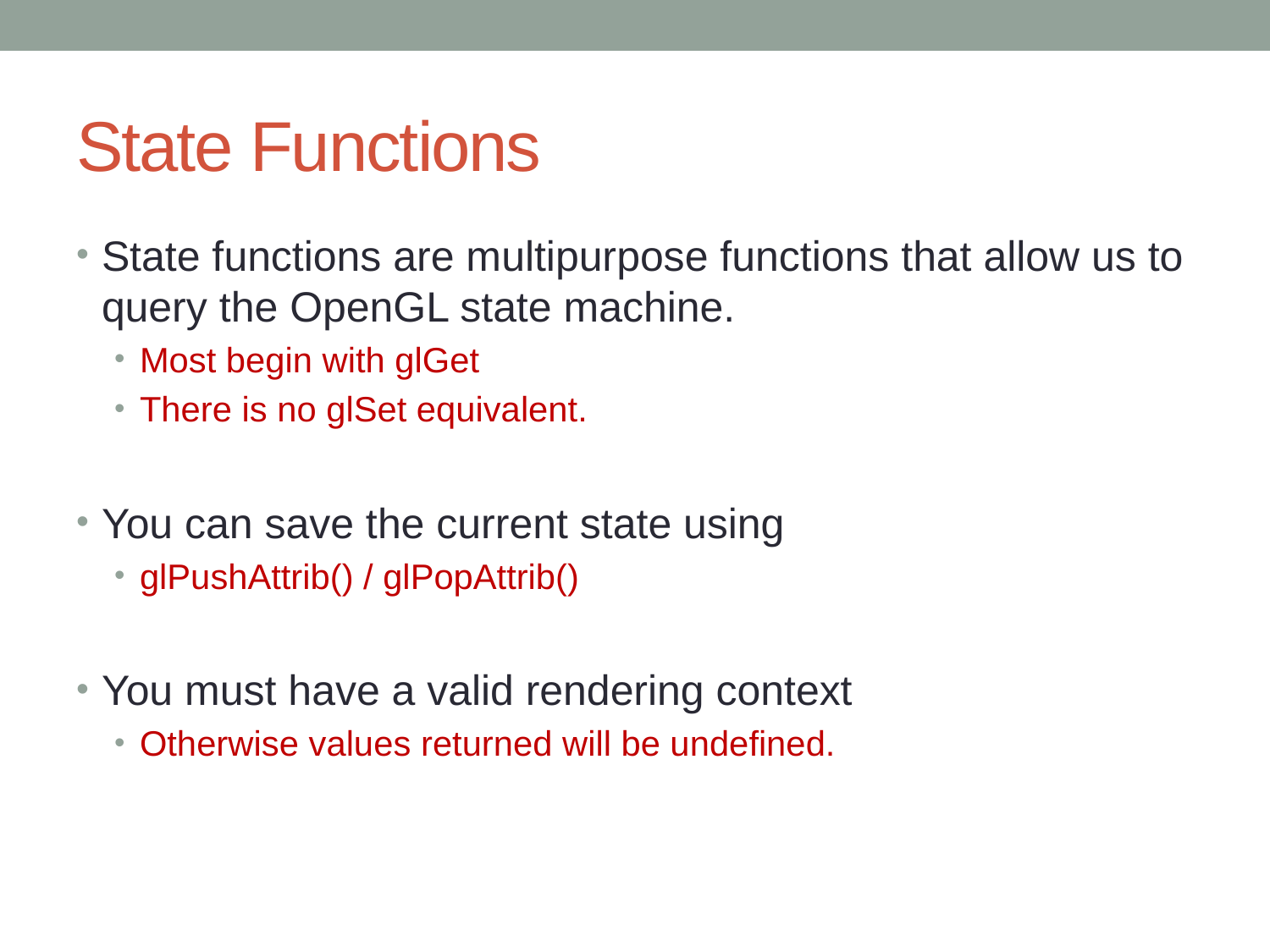

# State Functions
State functions are multipurpose functions that allow us to query the OpenGL state machine.
Most begin with glGet
There is no glSet equivalent.

You can save the current state using
glPushAttrib() / glPopAttrib()

You must have a valid rendering context
Otherwise values returned will be undefined.